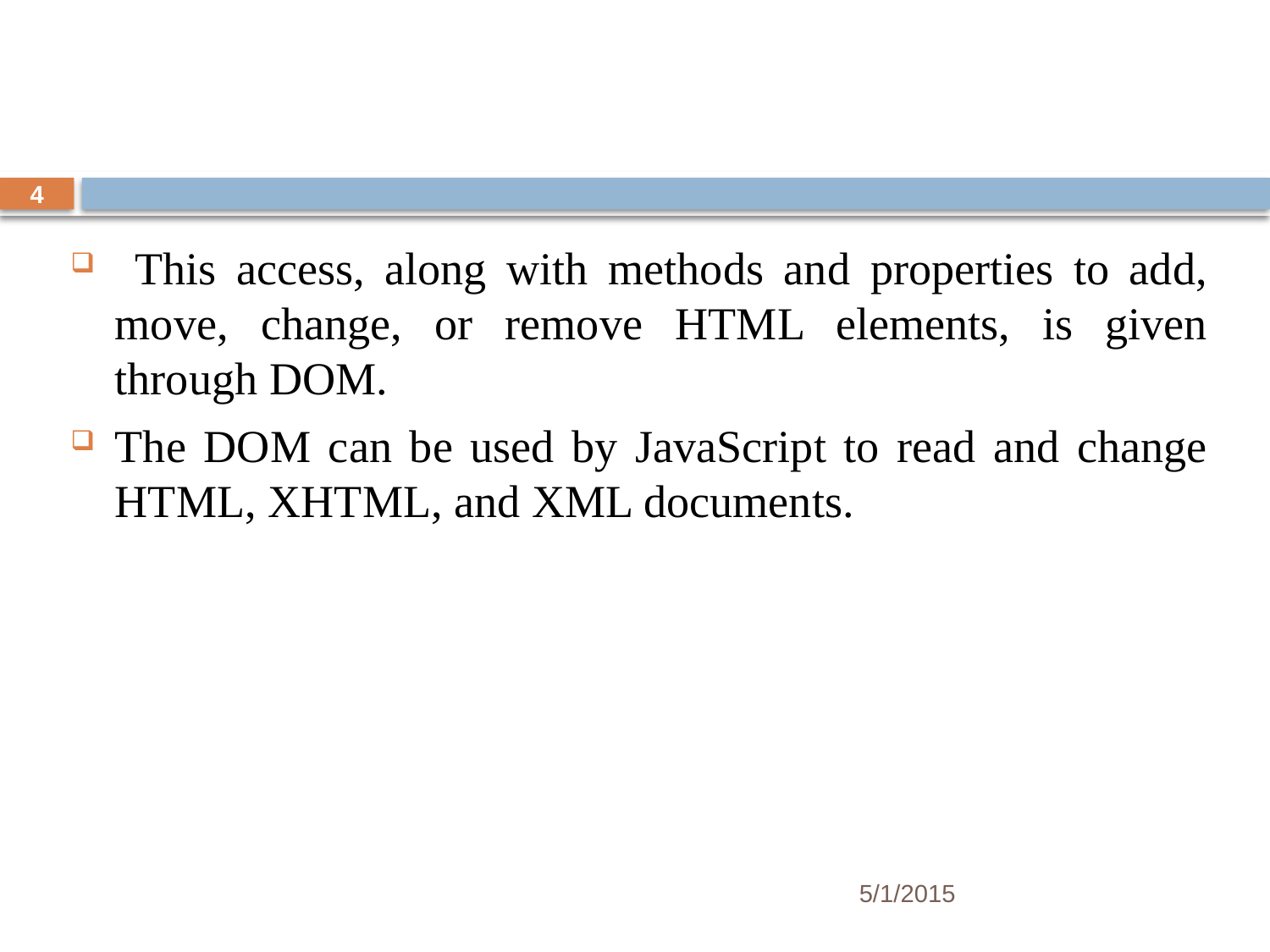

4
 This access, along with methods and properties to add, move, change, or remove HTML elements, is given through DOM.
The DOM can be used by JavaScript to read and change HTML, XHTML, and XML documents.
5/1/2015